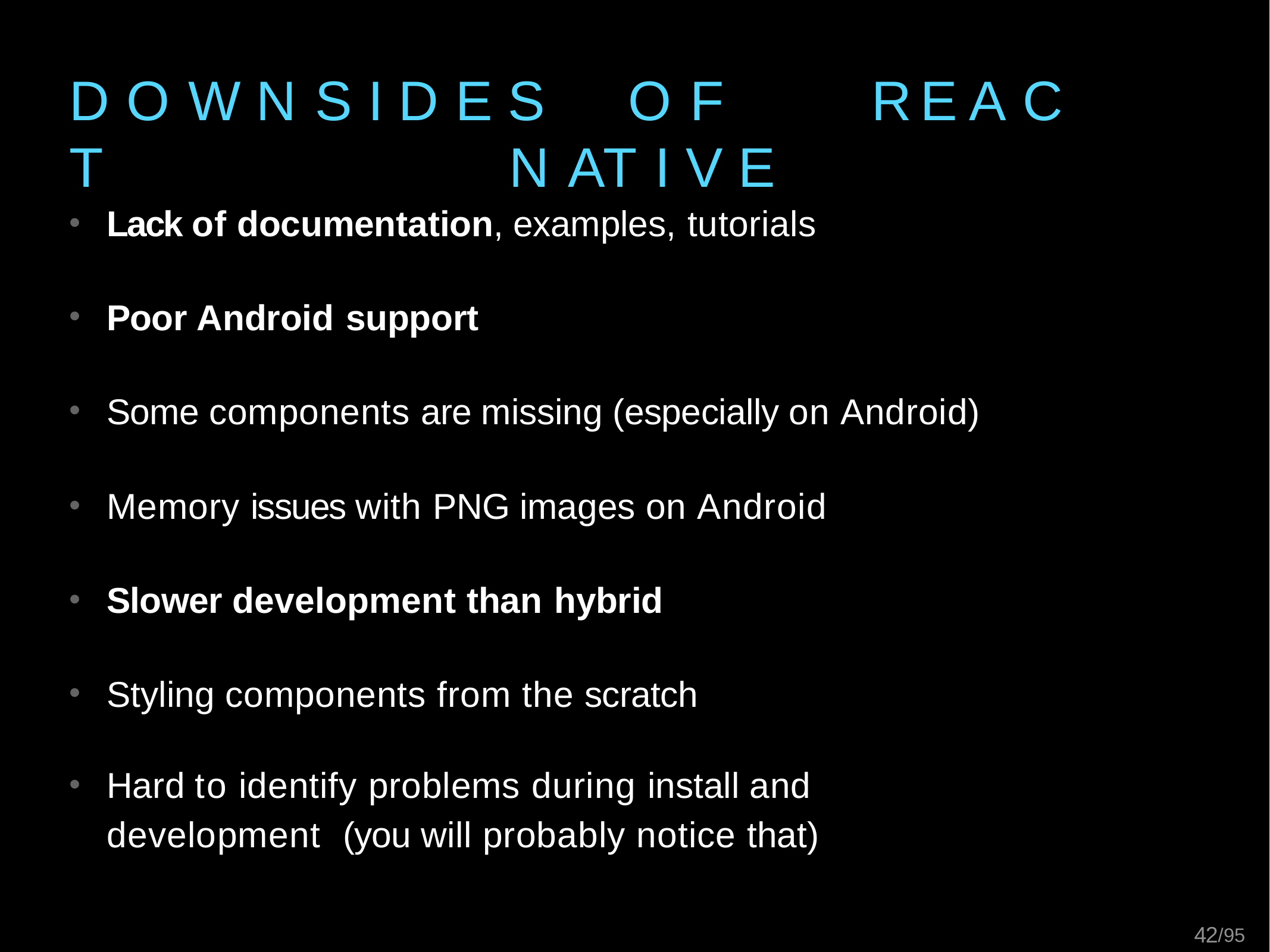

# D O W N S I D E S	O F	R E A C T	N AT I V E
Lack of documentation, examples, tutorials

Poor Android support

Some components are missing (especially on Android)

Memory issues with PNG images on Android

Slower development than hybrid

Styling components from the scratch
Hard to identify problems during install and development  (you will probably notice that)
42/95